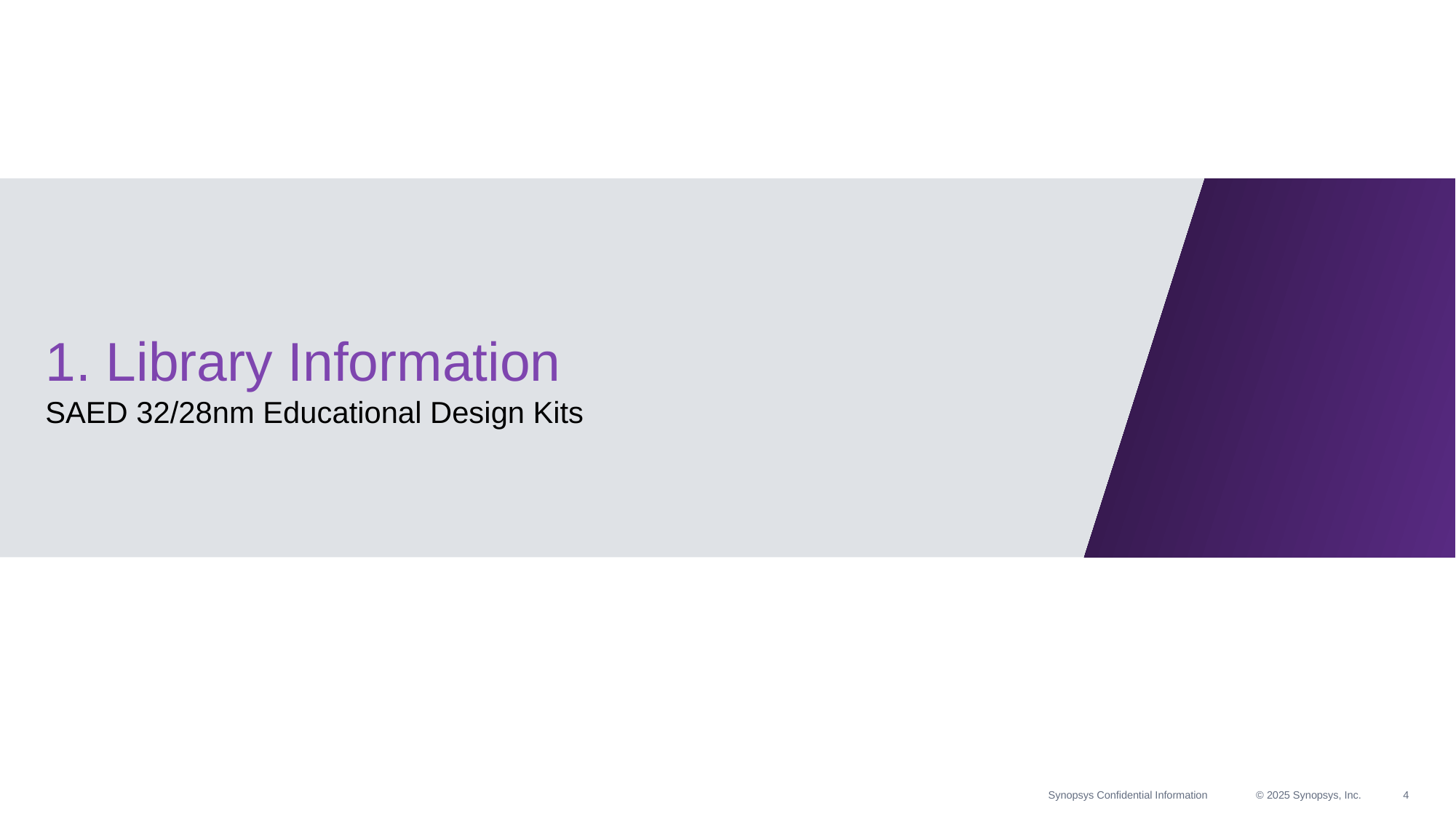

# 1. Library Information
SAED 32/28nm Educational Design Kits
Synopsys Confidential Information